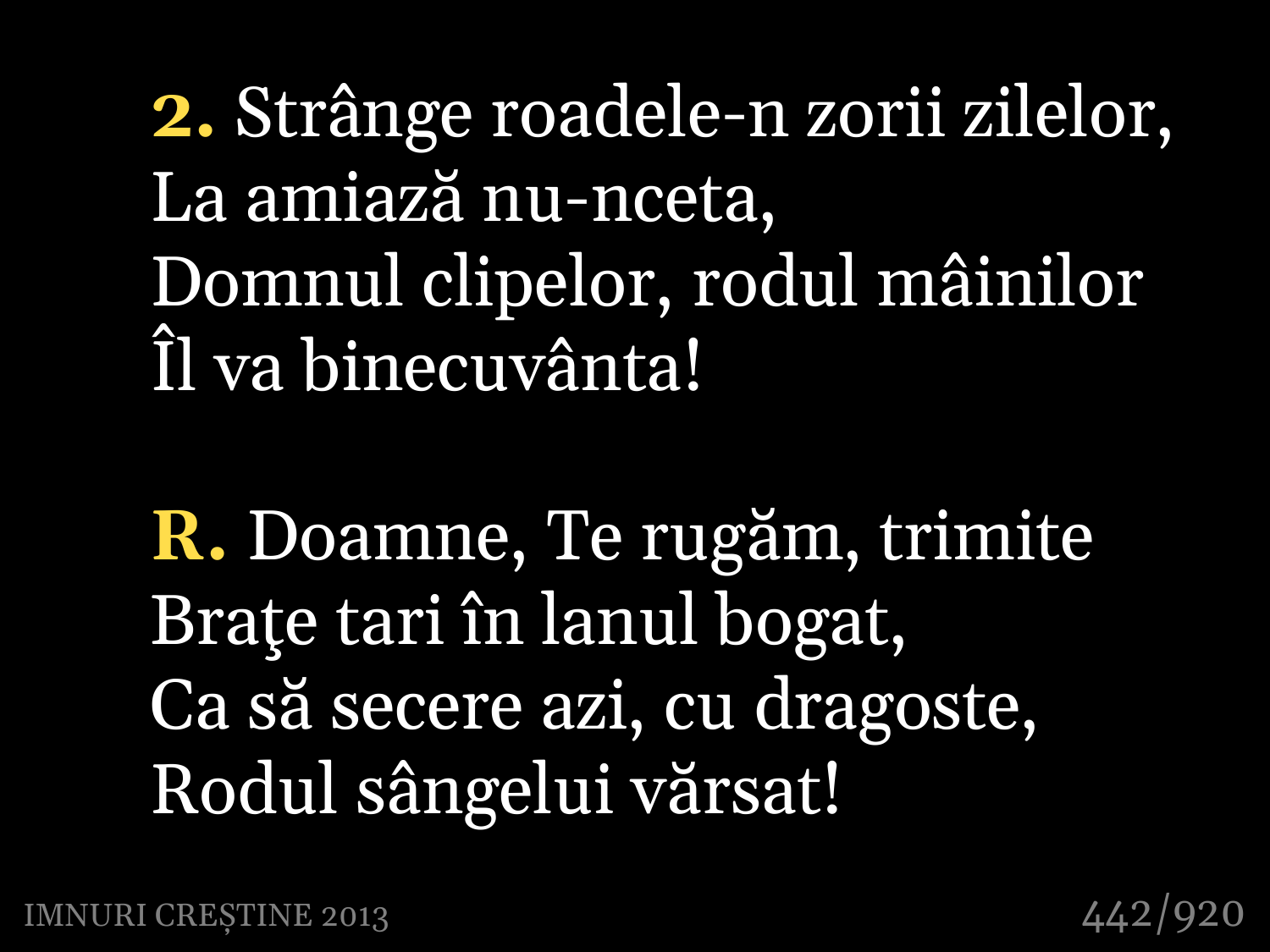

2. Strânge roadele-n zorii zilelor,
La amiază nu-nceta,
Domnul clipelor, rodul mâinilor
Îl va binecuvânta!

R. Doamne, Te rugăm, trimite
Braţe tari în lanul bogat,
Ca să secere azi, cu dragoste,
Rodul sângelui vărsat!
442/920
IMNURI CREȘTINE 2013